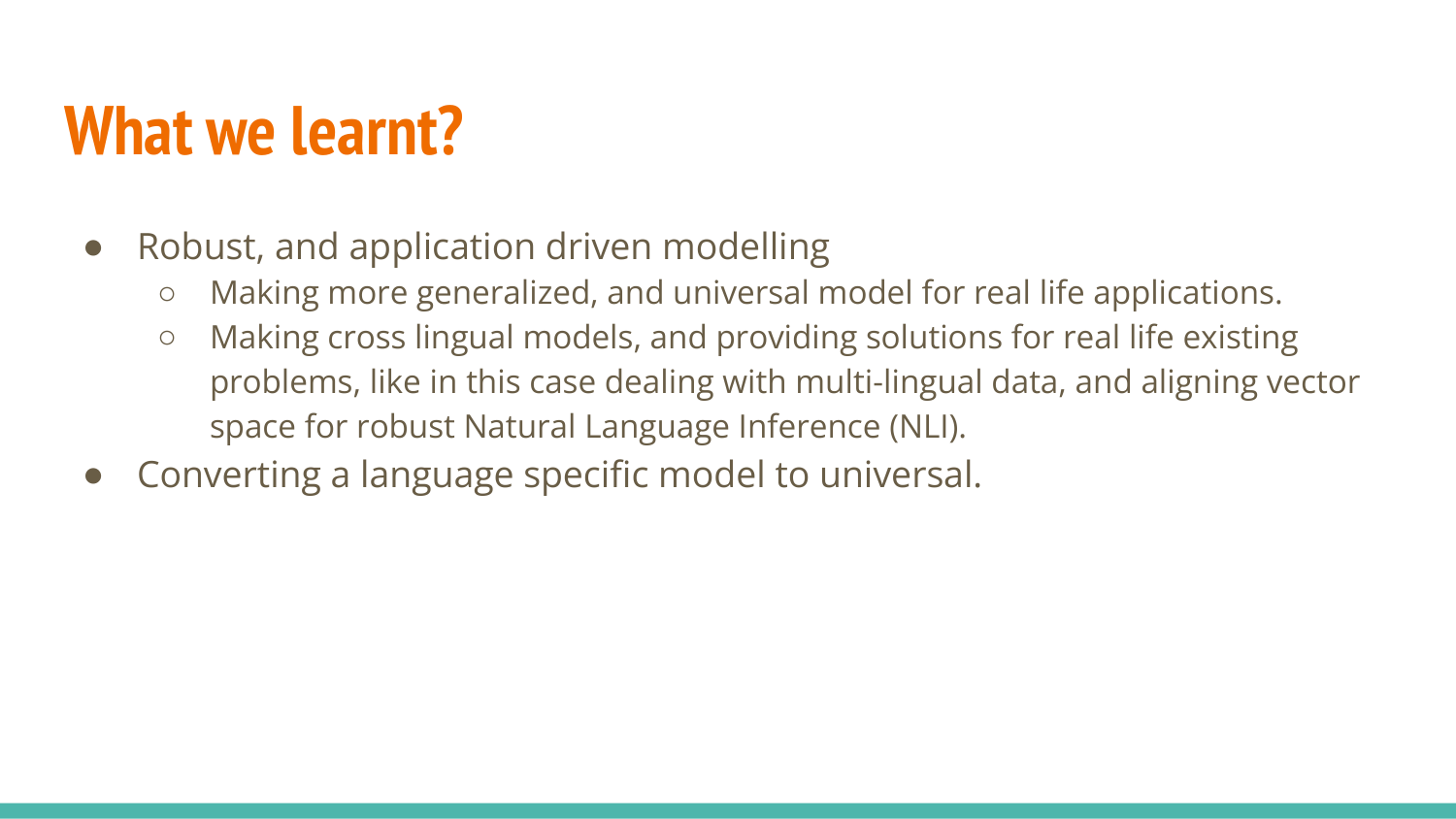

# What we learnt?
Robust, and application driven modelling
Making more generalized, and universal model for real life applications.
Making cross lingual models, and providing solutions for real life existing problems, like in this case dealing with multi-lingual data, and aligning vector space for robust Natural Language Inference (NLI).
Converting a language specific model to universal.